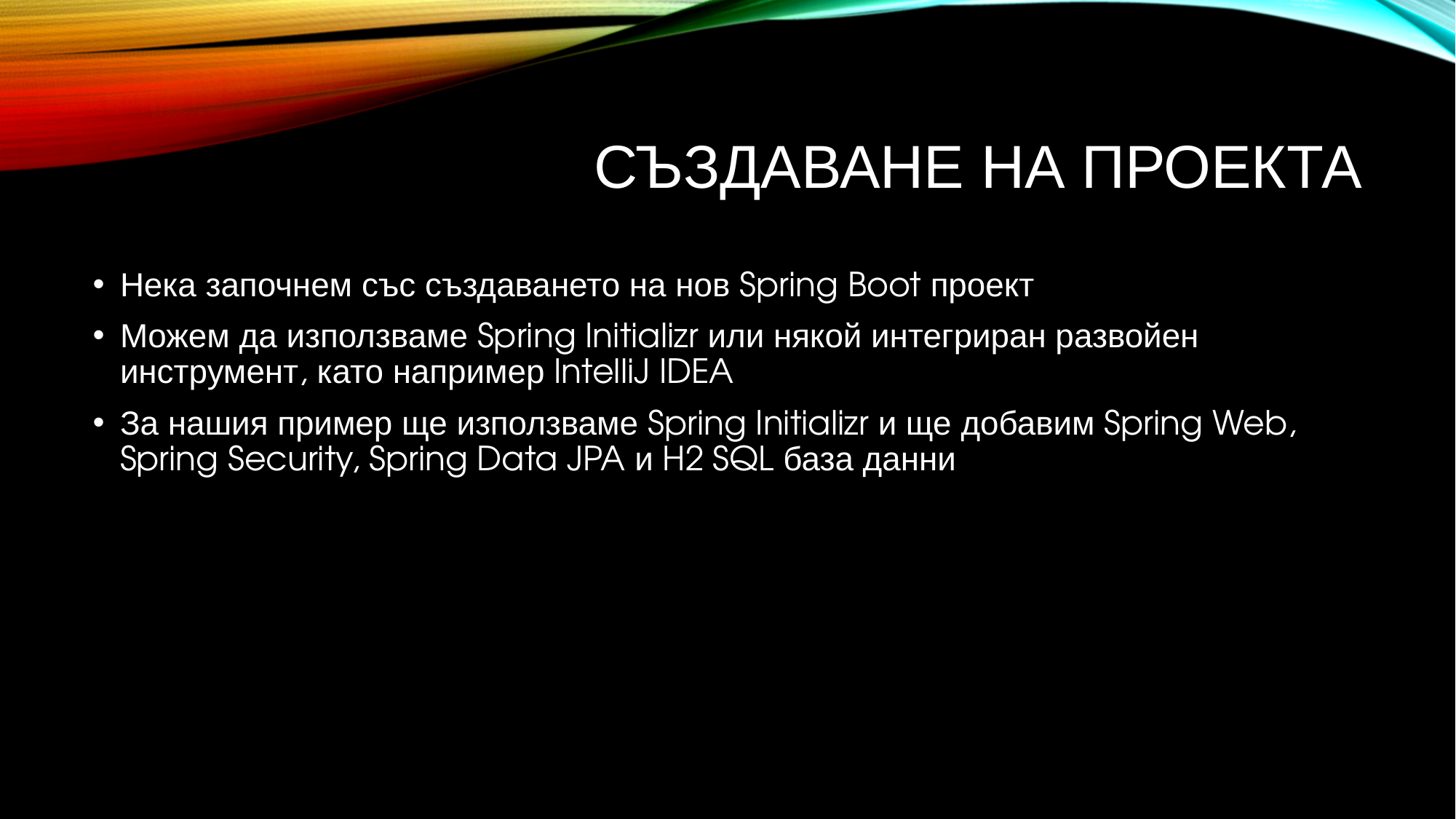

# Създаване на проекта
Нека започнем със създаването на нов Spring Boot проект
Можем да използваме Spring Initializr или някой интегриран развойен инструмент, като например IntelliJ IDEA
За нашия пример ще използваме Spring Initializr и ще добавим Spring Web, Spring Security, Spring Data JPA и H2 SQL база данни